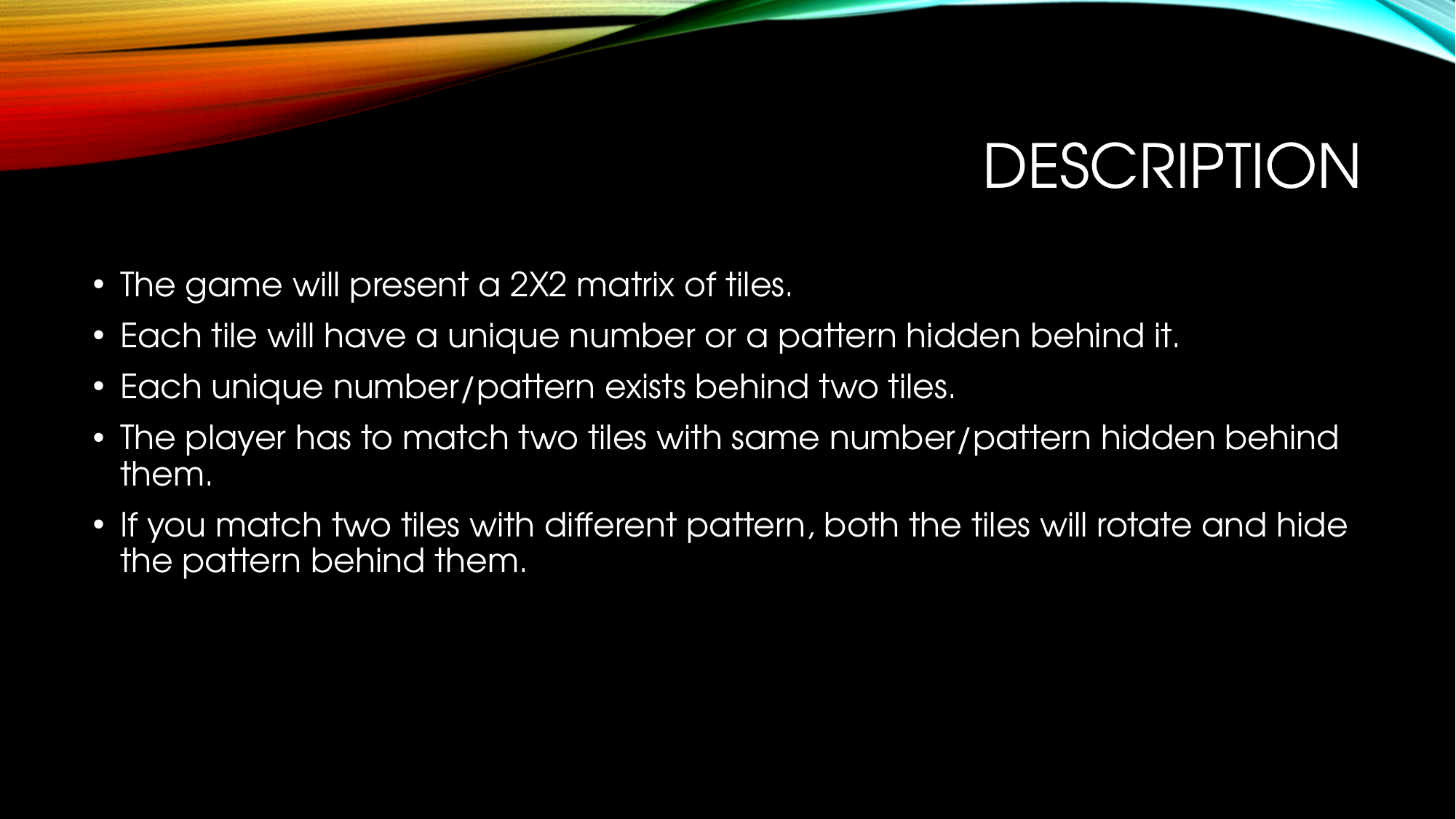

# Description
The game will present a 2X2 matrix of tiles.
Each tile will have a unique number or a pattern hidden behind it.
Each unique number/pattern exists behind two tiles.
The player has to match two tiles with same number/pattern hidden behind them.
If you match two tiles with different pattern, both the tiles will rotate and hide the pattern behind them.